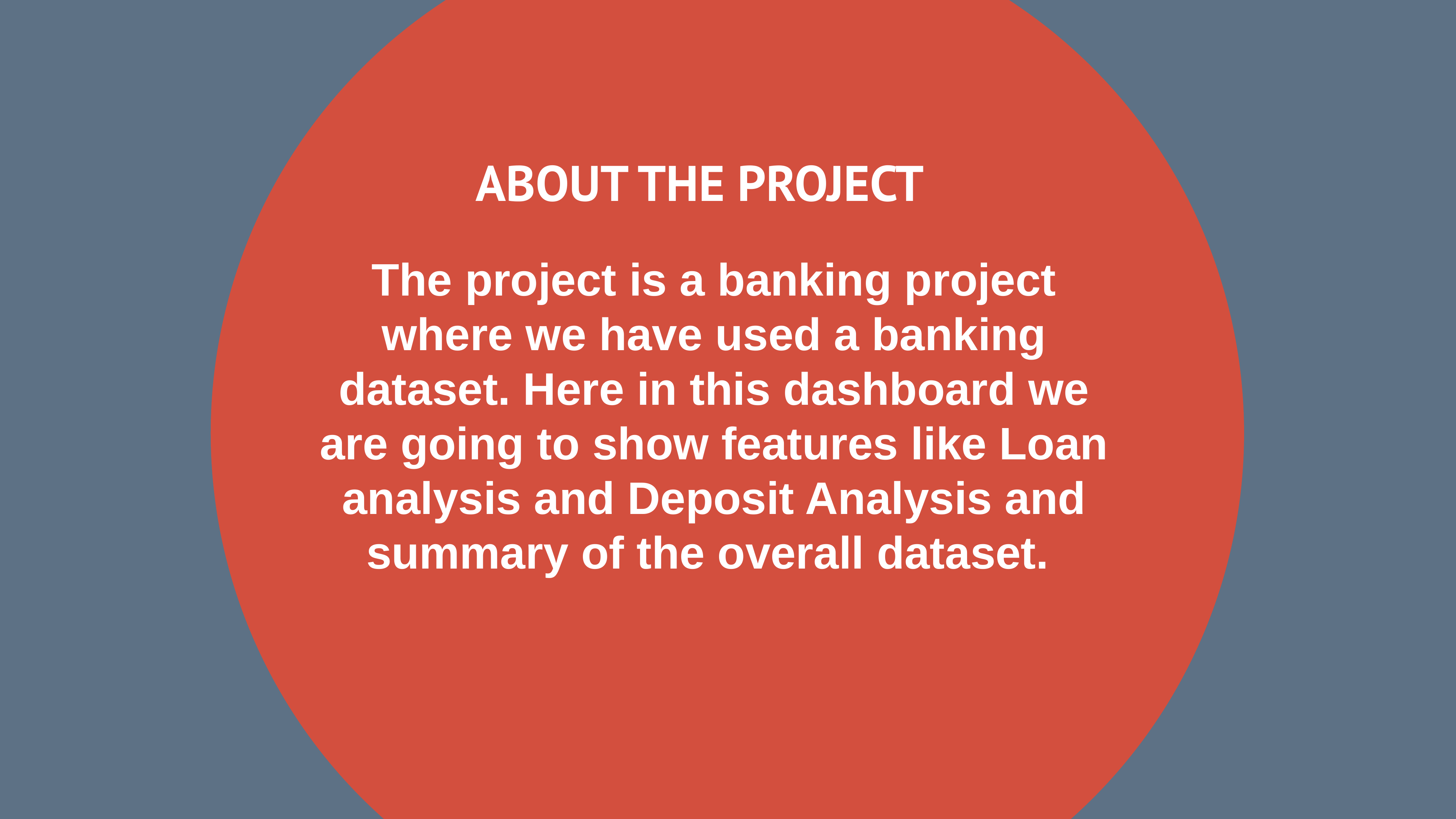

ABOUT THE PROJECT
The project is a banking project where we have used a banking dataset. Here in this dashboard we are going to show features like Loan analysis and Deposit Analysis and summary of the overall dataset.